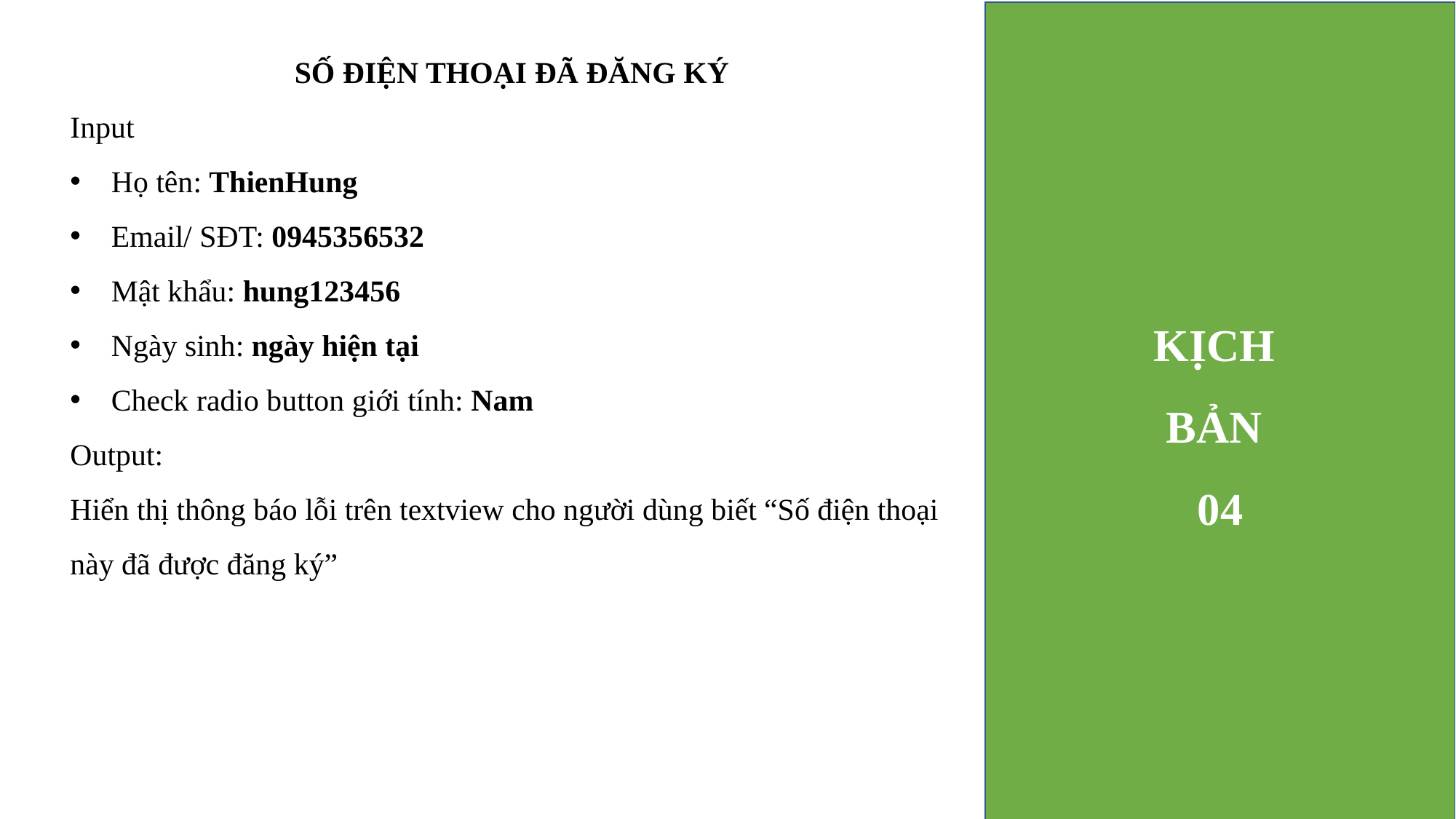

KỊCH
BẢN
04
SỐ ĐIỆN THOẠI ĐÃ ĐĂNG KÝ
Input
Họ tên: ThienHung
Email/ SĐT: 0945356532
Mật khẩu: hung123456
Ngày sinh: ngày hiện tại
Check radio button giới tính: Nam
Output:
Hiển thị thông báo lỗi trên textview cho người dùng biết “Số điện thoại này đã được đăng ký”